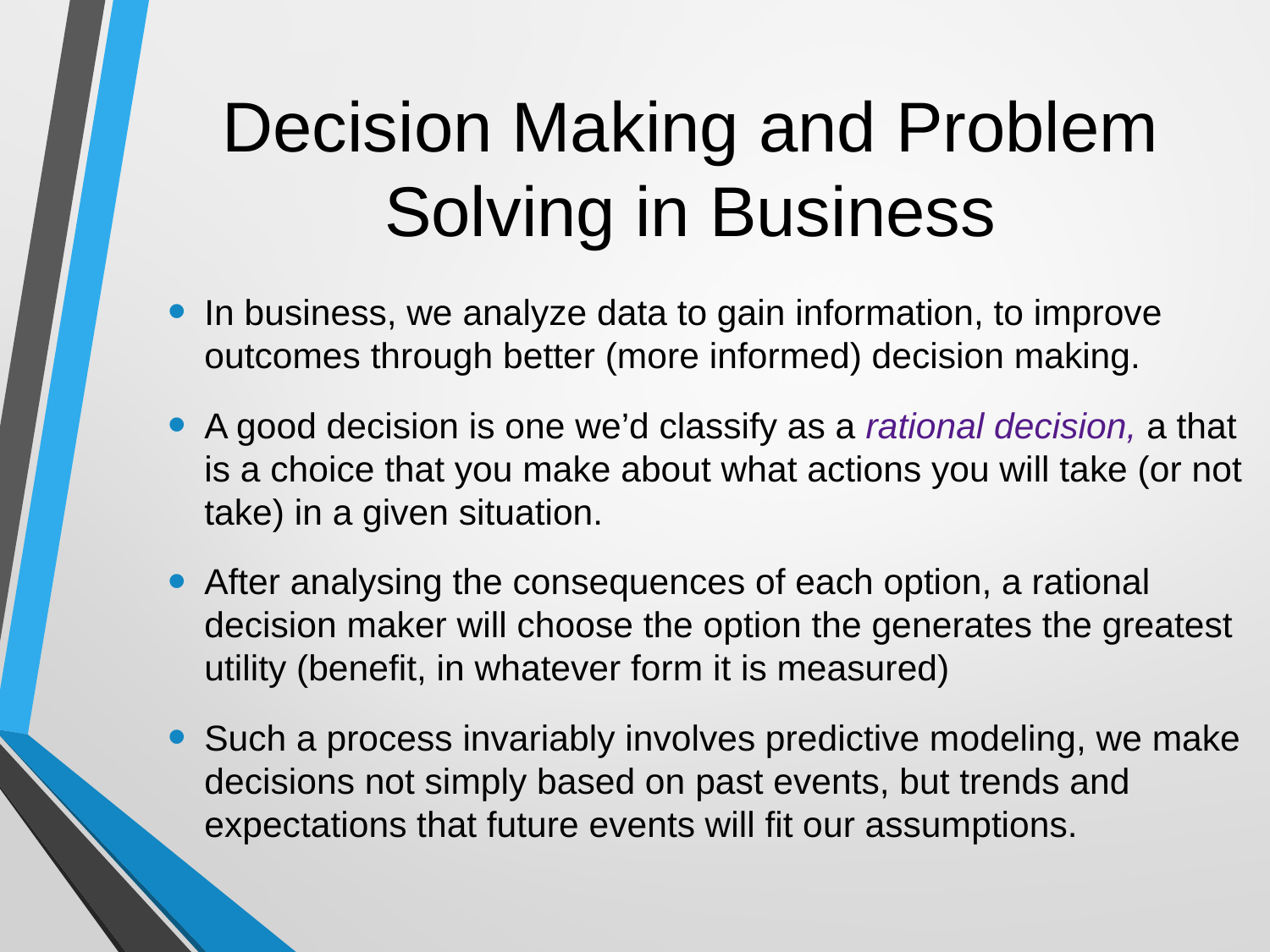

# Decision Making and Problem Solving in Business
In business, we analyze data to gain information, to improve outcomes through better (more informed) decision making.
A good decision is one we’d classify as a rational decision, a that is a choice that you make about what actions you will take (or not take) in a given situation.
After analysing the consequences of each option, a rational decision maker will choose the option the generates the greatest utility (benefit, in whatever form it is measured)
Such a process invariably involves predictive modeling, we make decisions not simply based on past events, but trends and expectations that future events will fit our assumptions.